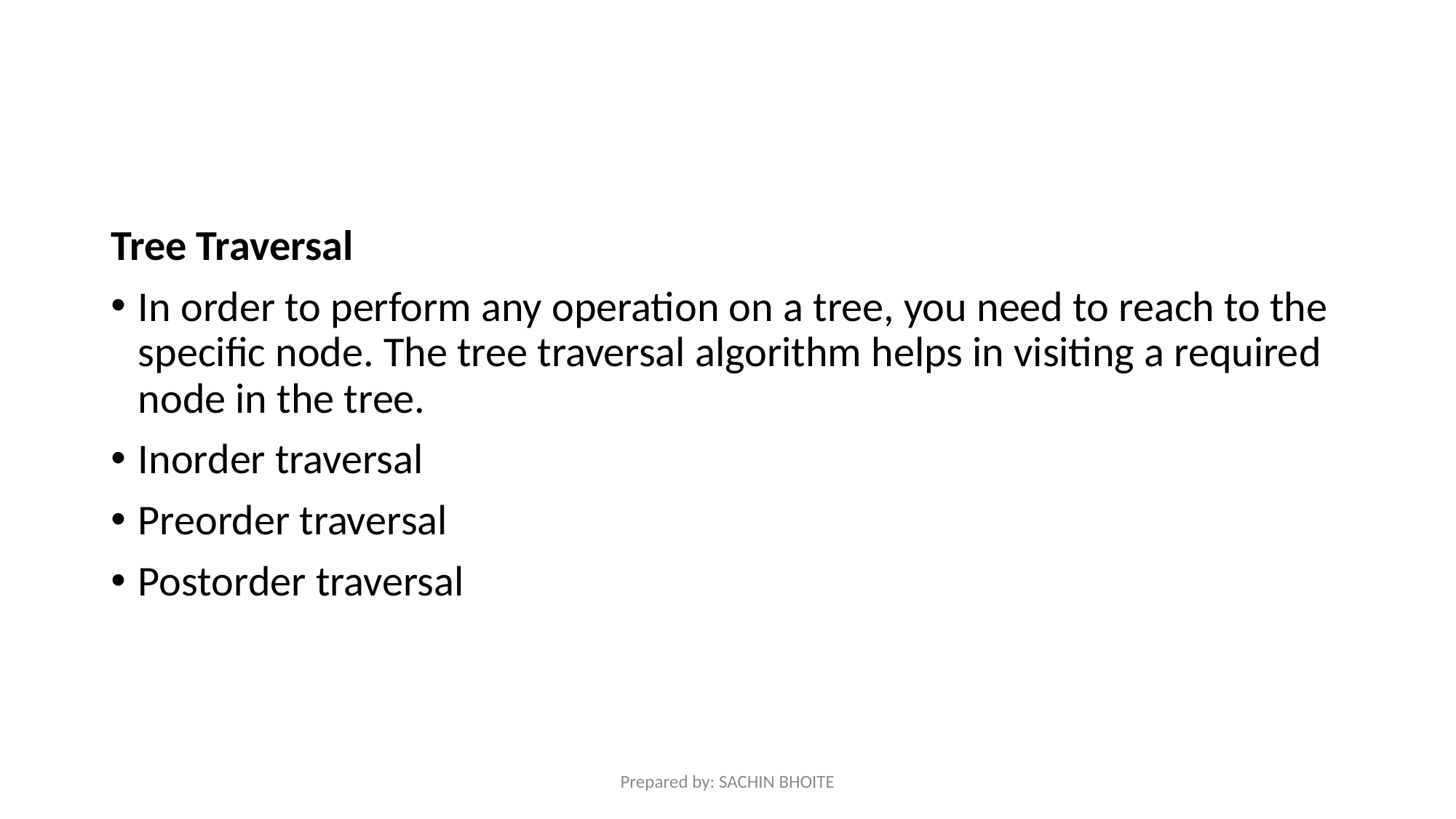

#
Tree Traversal
In order to perform any operation on a tree, you need to reach to the specific node. The tree traversal algorithm helps in visiting a required node in the tree.
Inorder traversal
Preorder traversal
Postorder traversal

Prepared by: SACHIN BHOITE